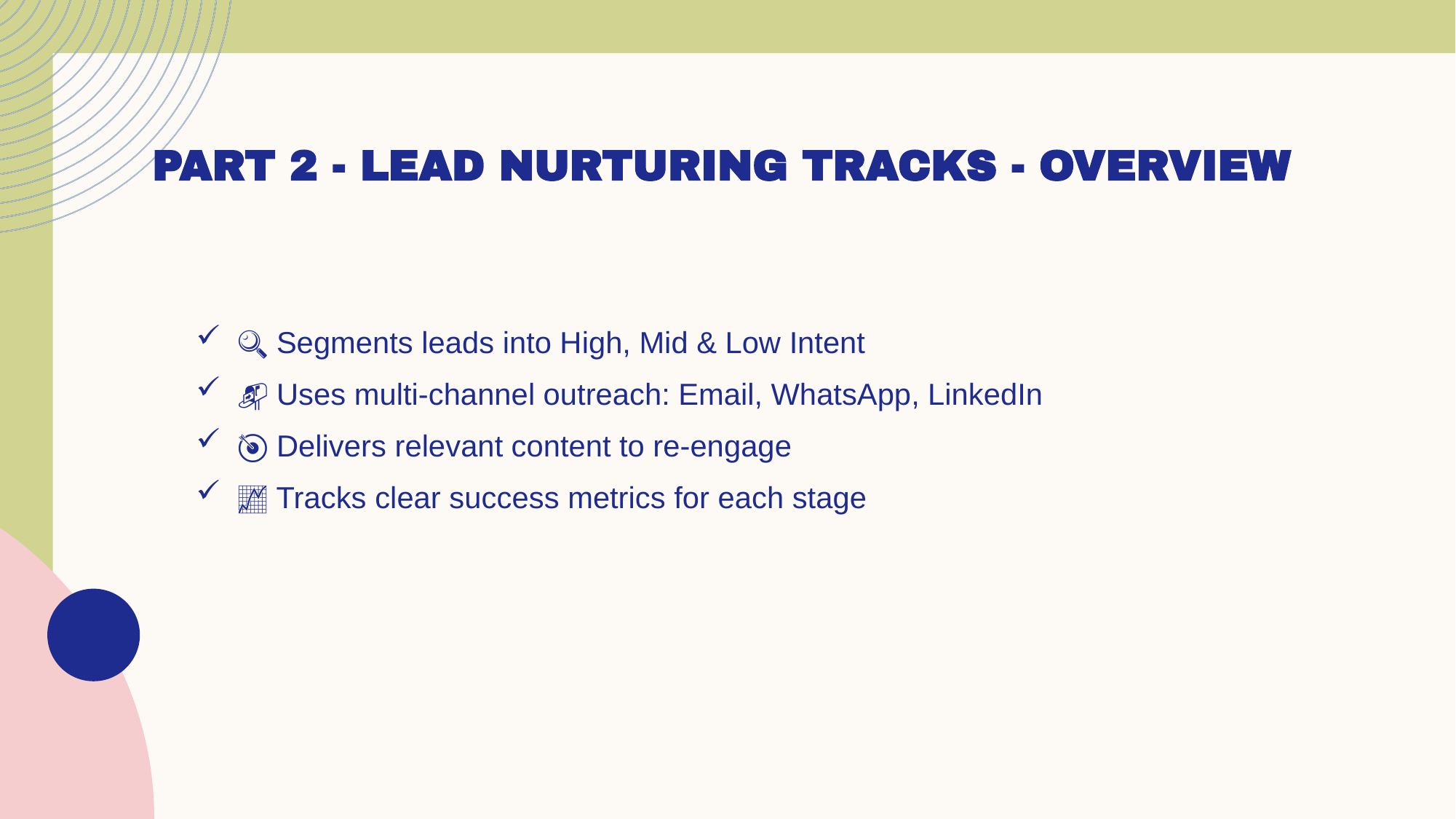

# Part 2 - Lead Nurturing Tracks - Overview

🔍 Segments leads into High, Mid & Low Intent
📬 Uses multi-channel outreach: Email, WhatsApp, LinkedIn
🎯 Delivers relevant content to re-engage
📈 Tracks clear success metrics for each stage